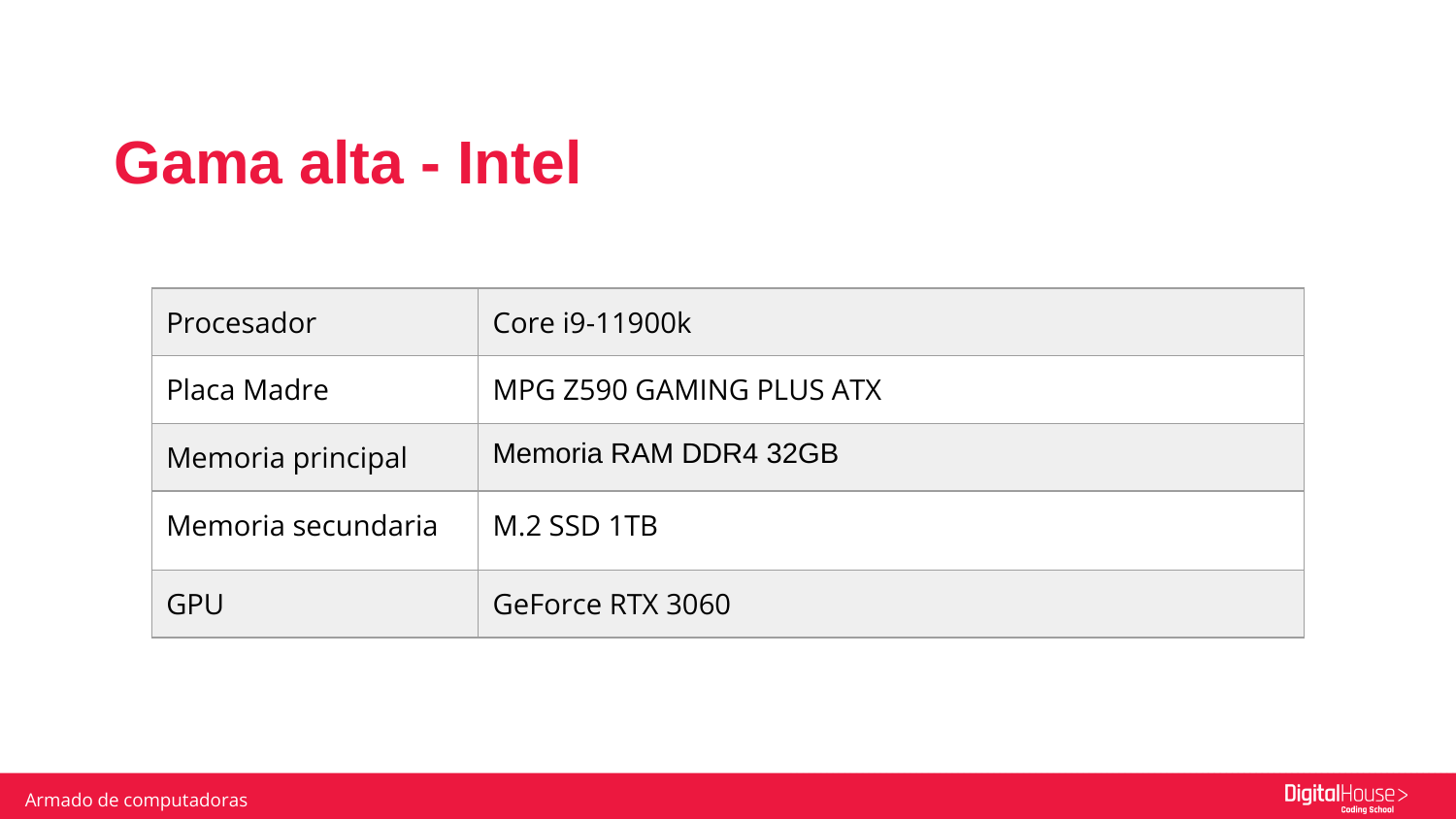

Gama alta - Intel

| Procesador | Core i9-11900k |
| --- | --- |
| Placa Madre | MPG Z590 GAMING PLUS ATX |
| Memoria principal | Memoria RAM DDR4 32GB |
| Memoria secundaria | M.2 SSD 1TB |
| GPU | GeForce RTX 3060 |